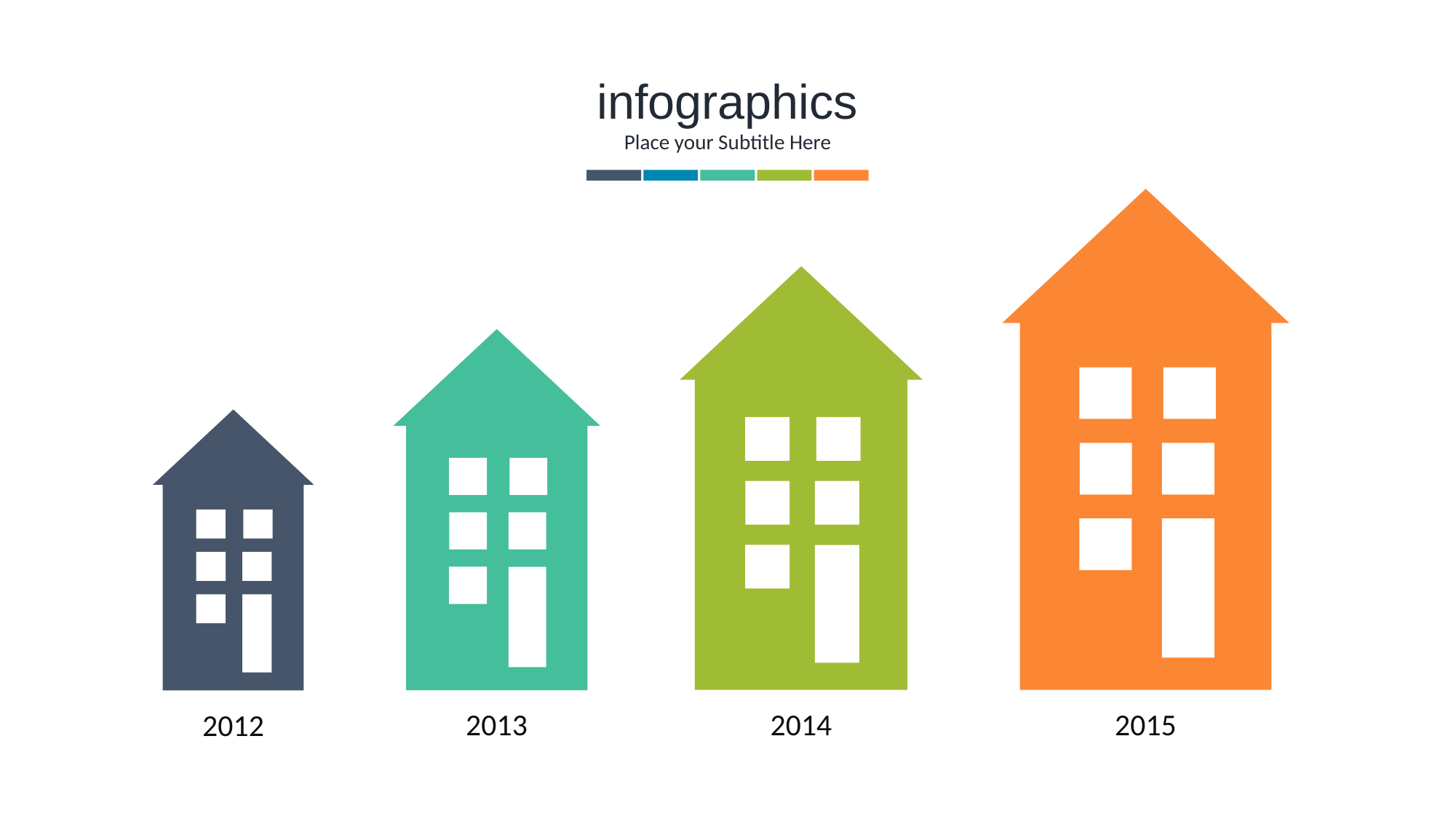

infographics
Place your Subtitle Here

2014
2015
2013
2012